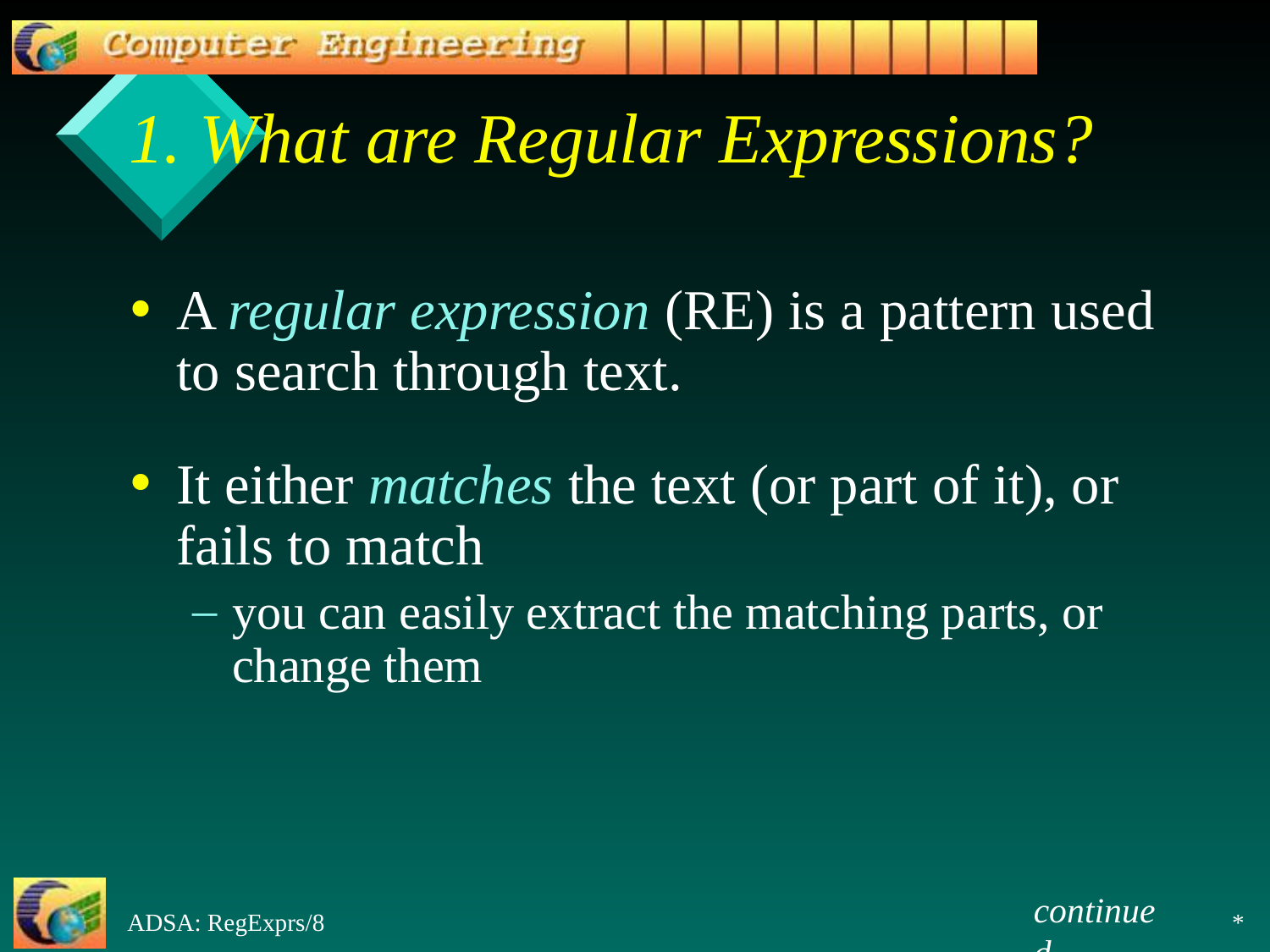

# 1. What are Regular Expressions?
A regular expression (RE) is a pattern used to search through text.

It either matches the text (or part of it), or fails to match
you can easily extract the matching parts, or change them

continued